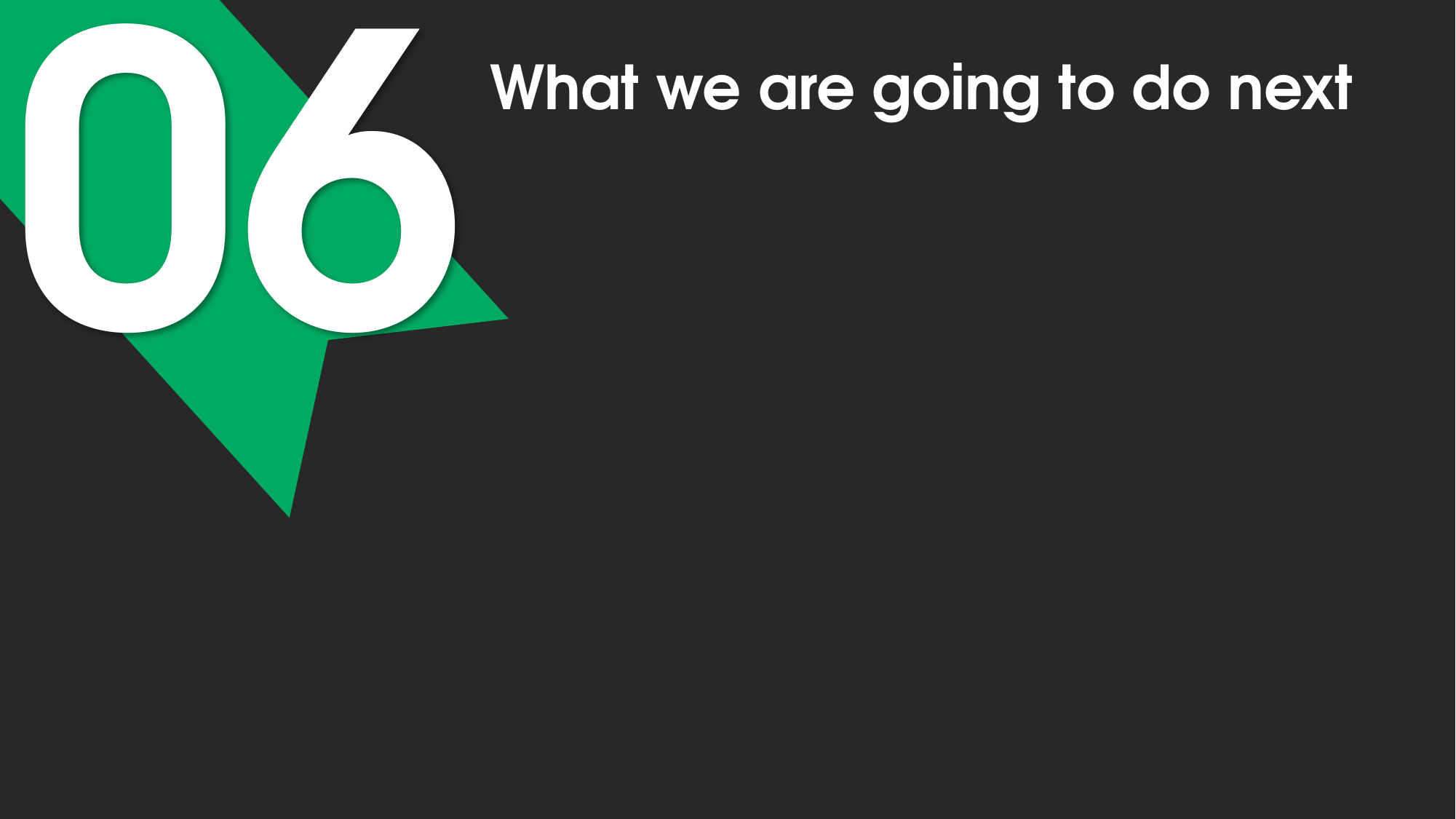

06

What we are going to do next